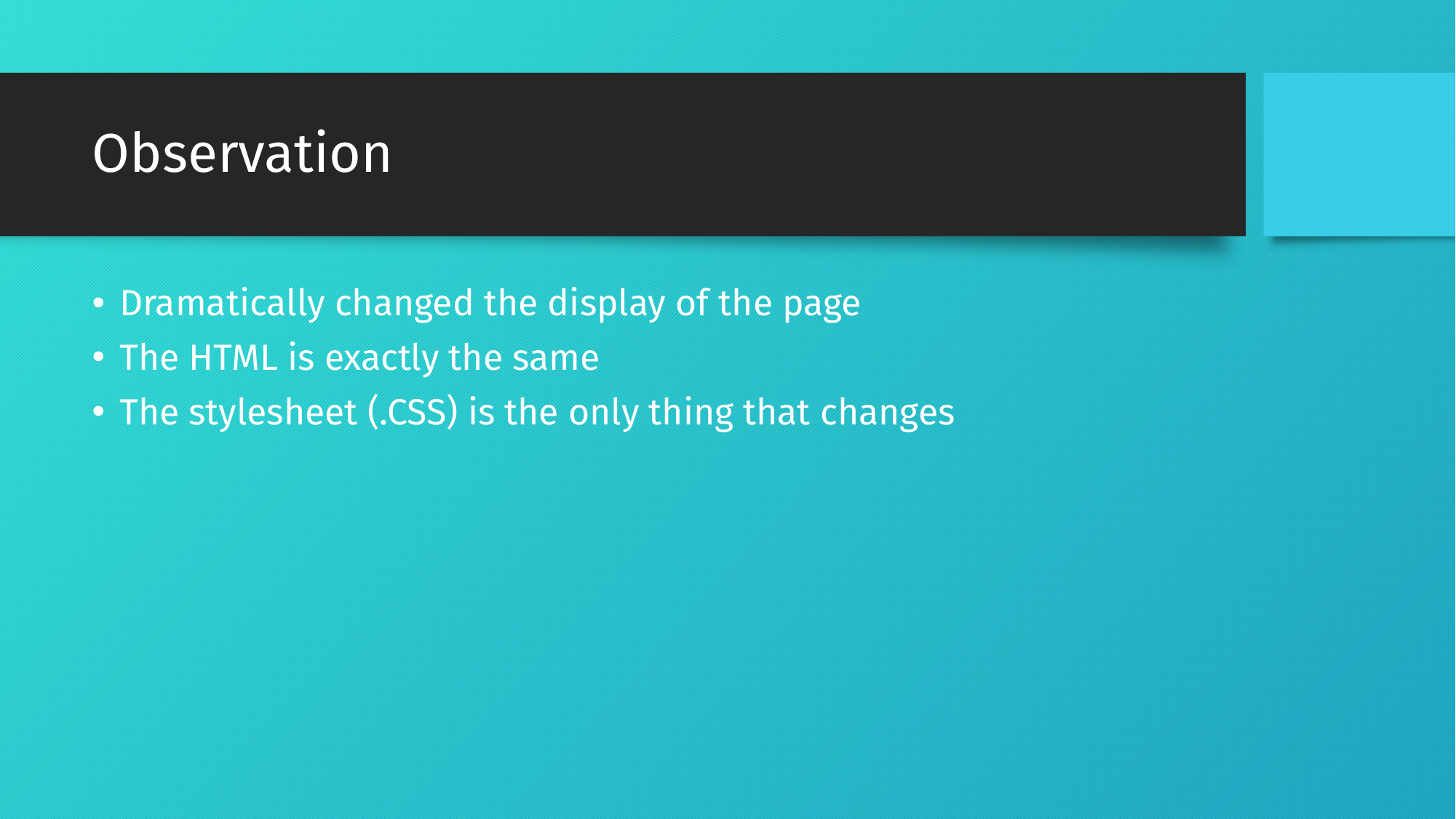

# Observation
Dramatically changed the display of the page
The HTML is exactly the same
The stylesheet (.CSS) is the only thing that changes